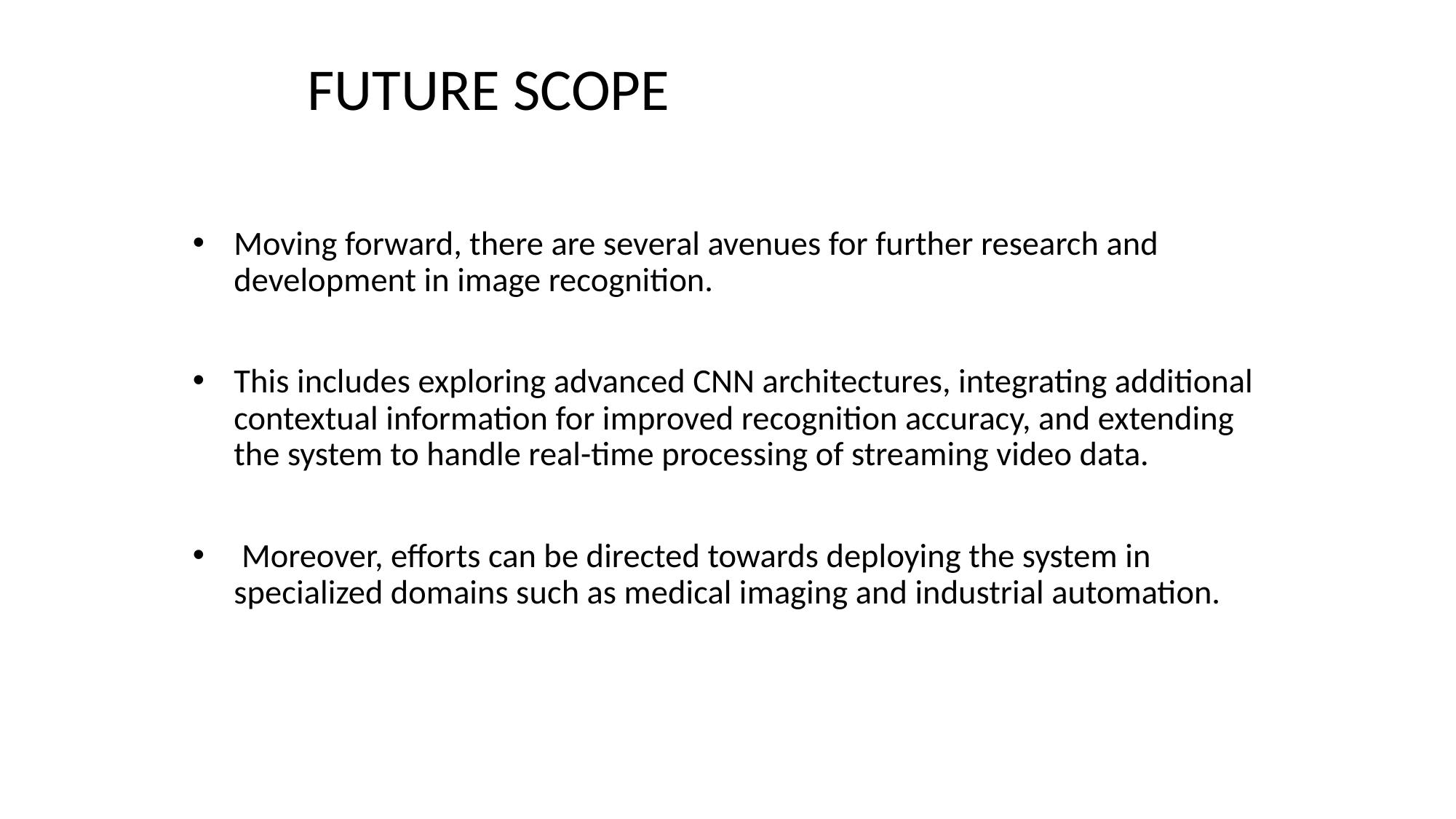

# FUTURE SCOPE
Moving forward, there are several avenues for further research and development in image recognition.

This includes exploring advanced CNN architectures, integrating additional contextual information for improved recognition accuracy, and extending the system to handle real-time processing of streaming video data.

 Moreover, efforts can be directed towards deploying the system in specialized domains such as medical imaging and industrial automation.